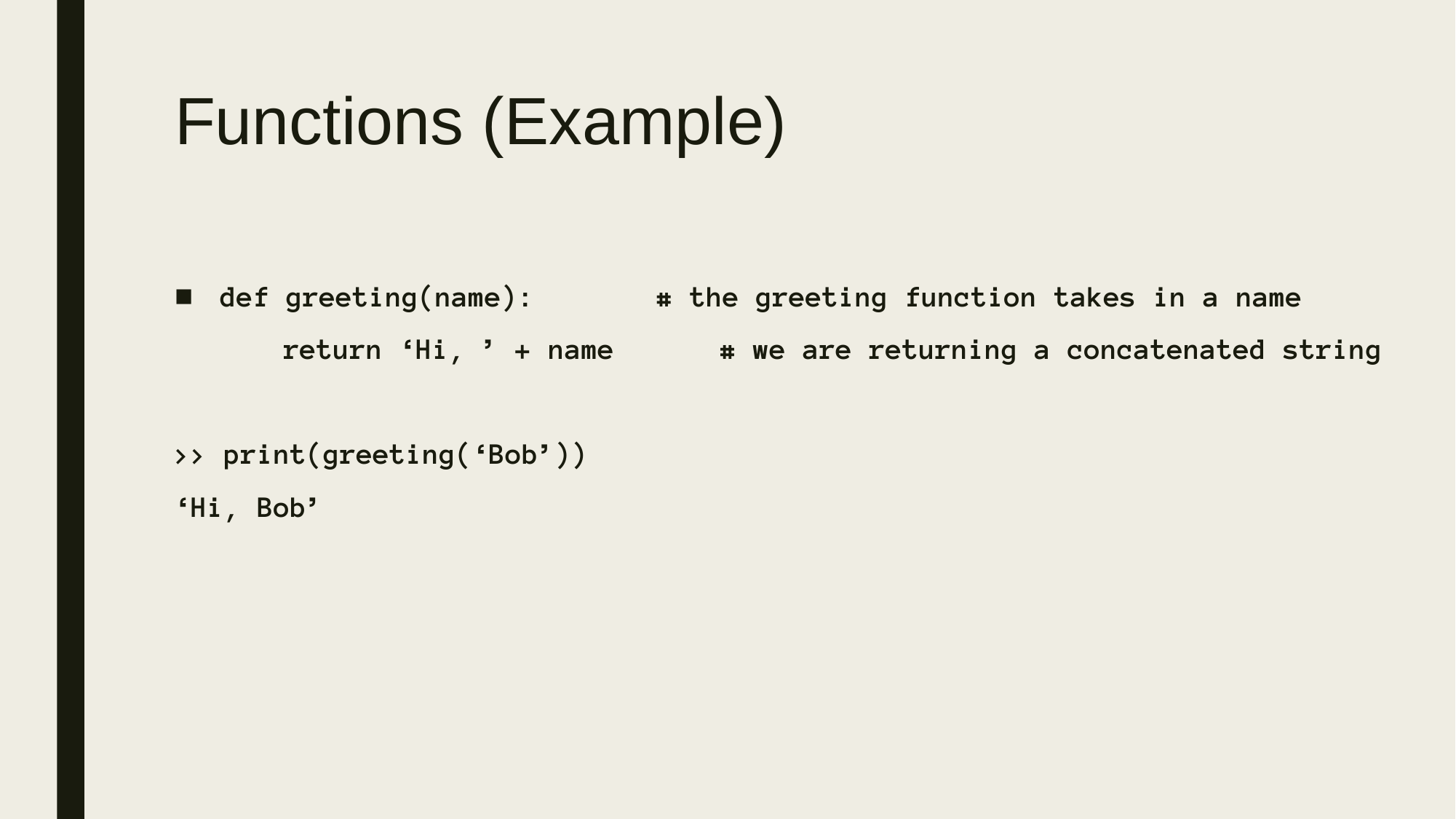

# Functions (Example)
def greeting(name):		# the greeting function takes in a name
	return ‘Hi, ’ + name	# we are returning a concatenated string

>> print(greeting(‘Bob’))
‘Hi, Bob’